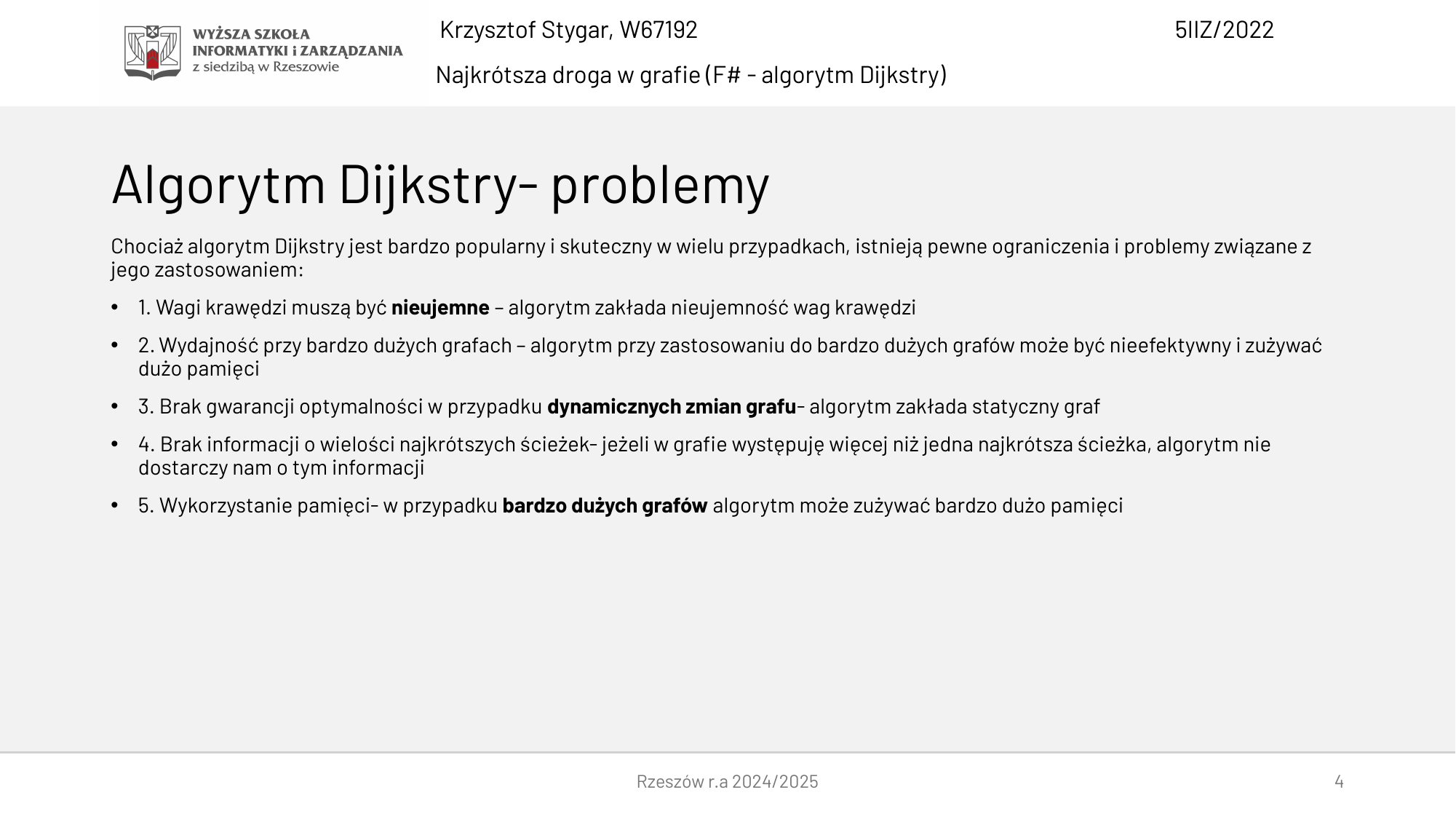

# Algorytm Dijkstry- problemy
Chociaż algorytm Dijkstry jest bardzo popularny i skuteczny w wielu przypadkach, istnieją pewne ograniczenia i problemy związane z jego zastosowaniem:
1. Wagi krawędzi muszą być nieujemne – algorytm zakłada nieujemność wag krawędzi
2. Wydajność przy bardzo dużych grafach – algorytm przy zastosowaniu do bardzo dużych grafów może być nieefektywny i zużywać dużo pamięci
3. Brak gwarancji optymalności w przypadku dynamicznych zmian grafu- algorytm zakłada statyczny graf
4. Brak informacji o wielości najkrótszych ścieżek- jeżeli w grafie występuję więcej niż jedna najkrótsza ścieżka, algorytm nie dostarczy nam o tym informacji
5. Wykorzystanie pamięci- w przypadku bardzo dużych grafów algorytm może zużywać bardzo dużo pamięci

Rzeszów r.a 2024/2025
4